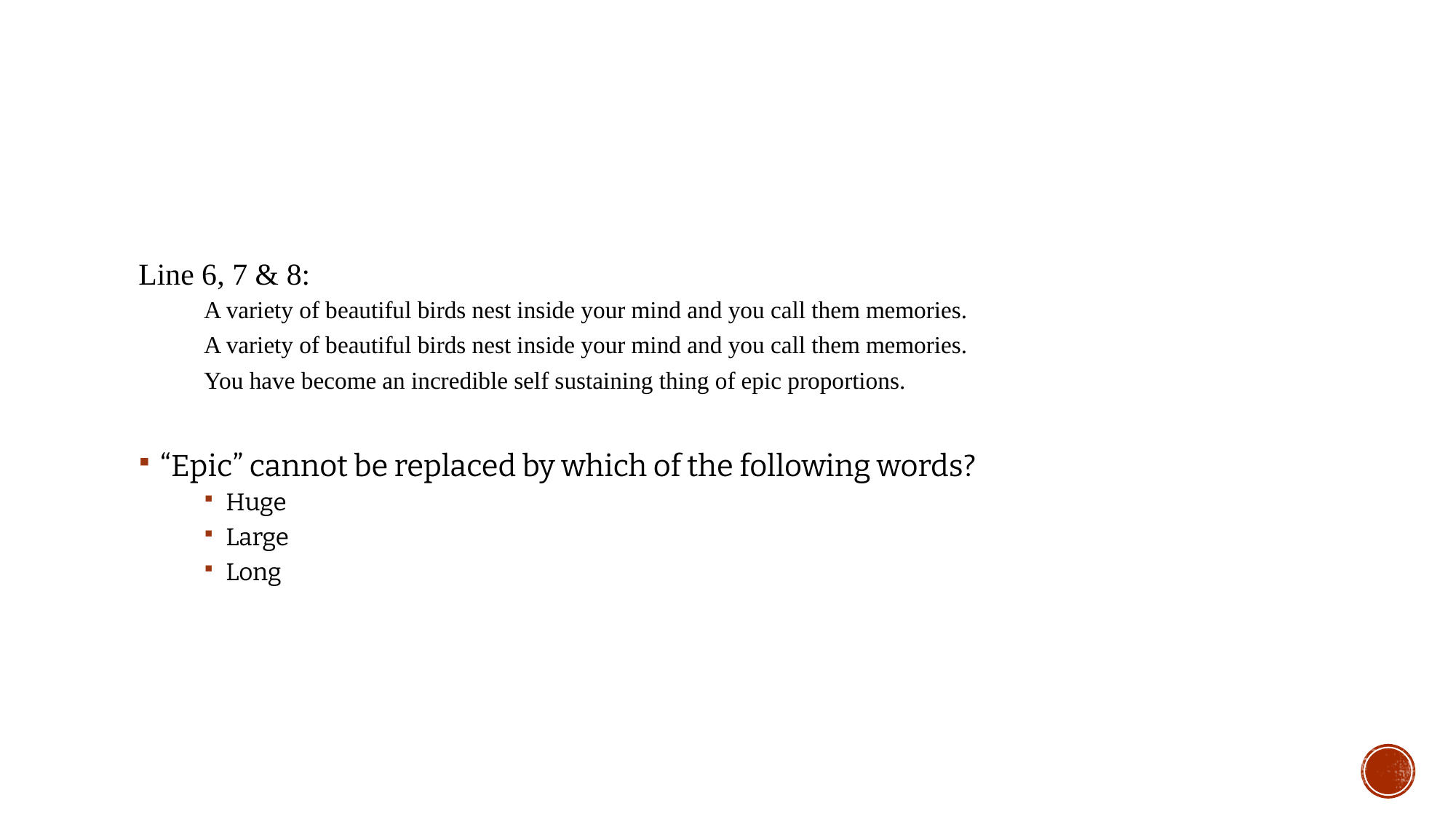

#
Line 6, 7 & 8:
A variety of beautiful birds nest inside your mind and you call them memories.
A variety of beautiful birds nest inside your mind and you call them memories.
You have become an incredible self sustaining thing of epic proportions.

“Epic” cannot be replaced by which of the following words?
Huge
Large
Long